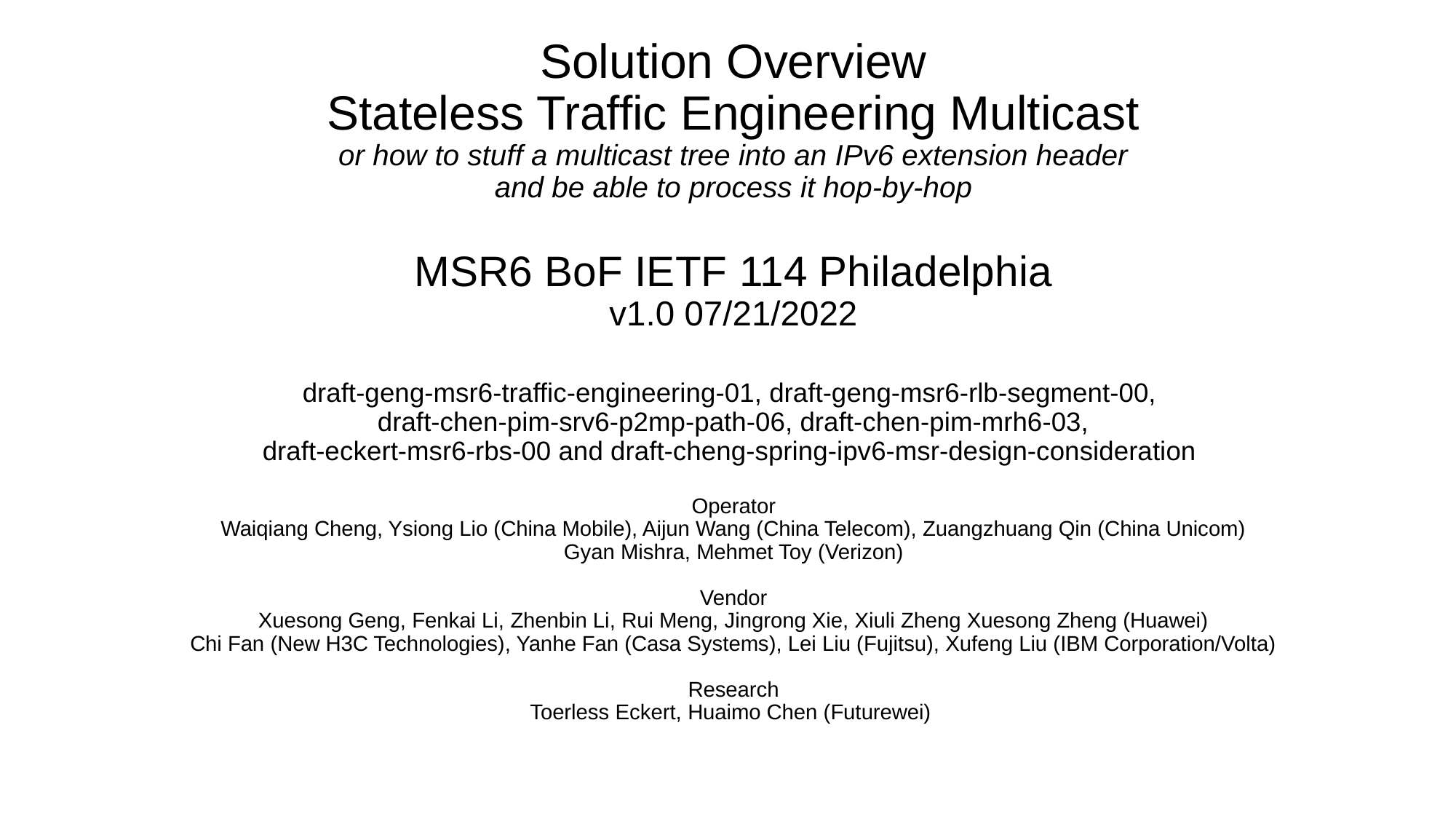

# Solution Overview Stateless Traffic Engineering Multicast or how to stuff a multicast tree into an IPv6 extension header and be able to process it hop-by-hop MSR6 BoF IETF 114 Philadelphia v1.0 07/21/2022 draft-geng-msr6-traffic-engineering-01, draft-geng-msr6-rlb-segment-00, draft-chen-pim-srv6-p2mp-path-06, draft-chen-pim-mrh6-03, draft-eckert-msr6-rbs-00 and draft-cheng-spring-ipv6-msr-design-consideration Operator
Waiqiang Cheng, Ysiong Lio (China Mobile), Aijun Wang (China Telecom), Zuangzhuang Qin (China Unicom)
Gyan Mishra, Mehmet Toy (Verizon)
Vendor
Xuesong Geng, Fenkai Li, Zhenbin Li, Rui Meng, Jingrong Xie, Xiuli Zheng Xuesong Zheng (Huawei)
Chi Fan (New H3C Technologies), Yanhe Fan (Casa Systems), Lei Liu (Fujitsu), Xufeng Liu (IBM Corporation/Volta)
Research
Toerless Eckert, Huaimo Chen (Futurewei)